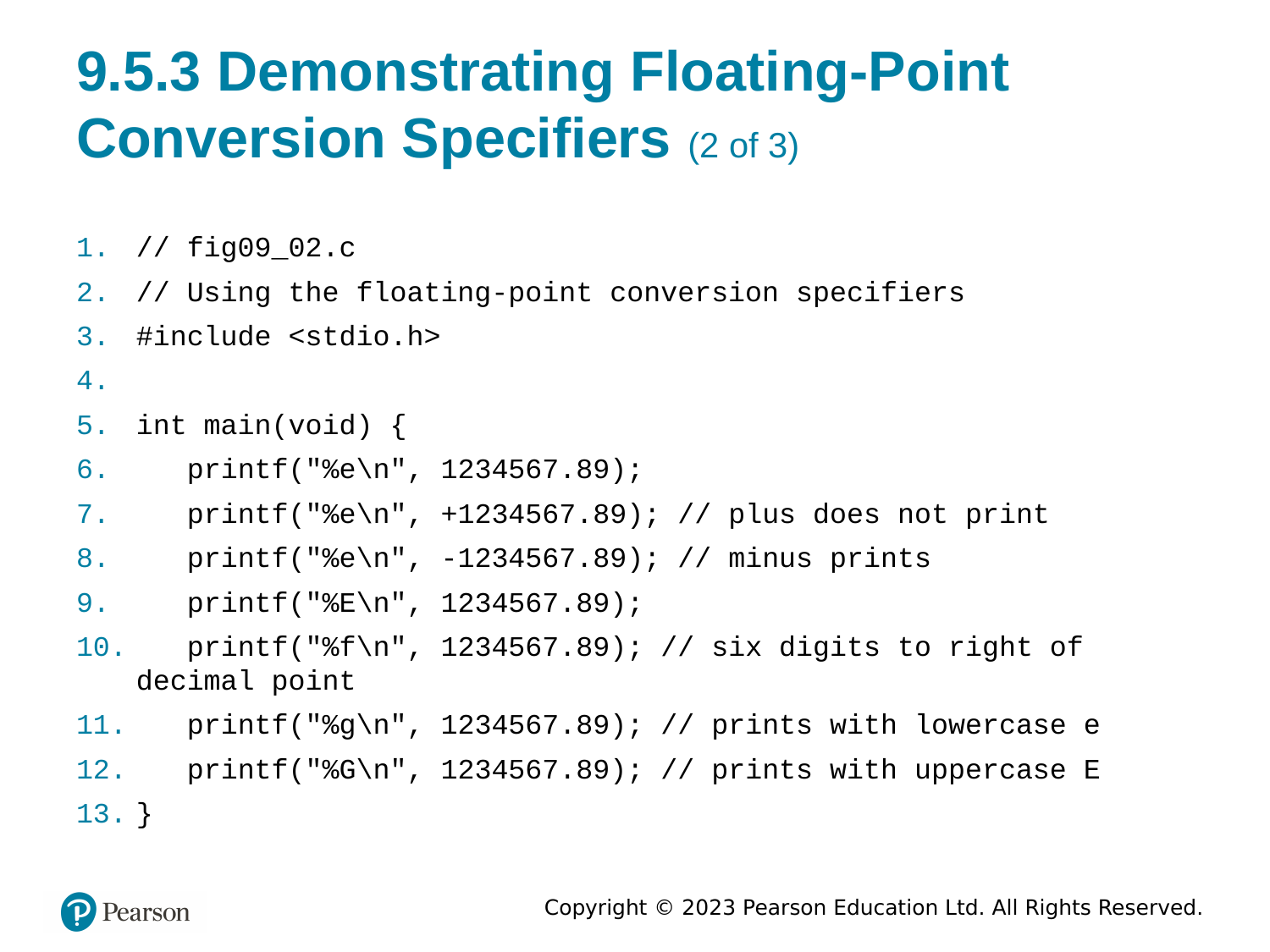

# 9.5.3 Demonstrating Floating-Point Conversion Specifiers (2 of 3)
// fig09_02.c
// Using the floating-point conversion specifiers
#include <stdio.h>

int main(void) {
   printf("%e\n", 1234567.89);
   printf("%e\n", +1234567.89); // plus does not print
   printf("%e\n", -1234567.89); // minus prints
   printf("%E\n", 1234567.89);
   printf("%f\n", 1234567.89); // six digits to right of decimal point
   printf("%g\n", 1234567.89); // prints with lowercase e
   printf("%G\n", 1234567.89); // prints with uppercase E
}